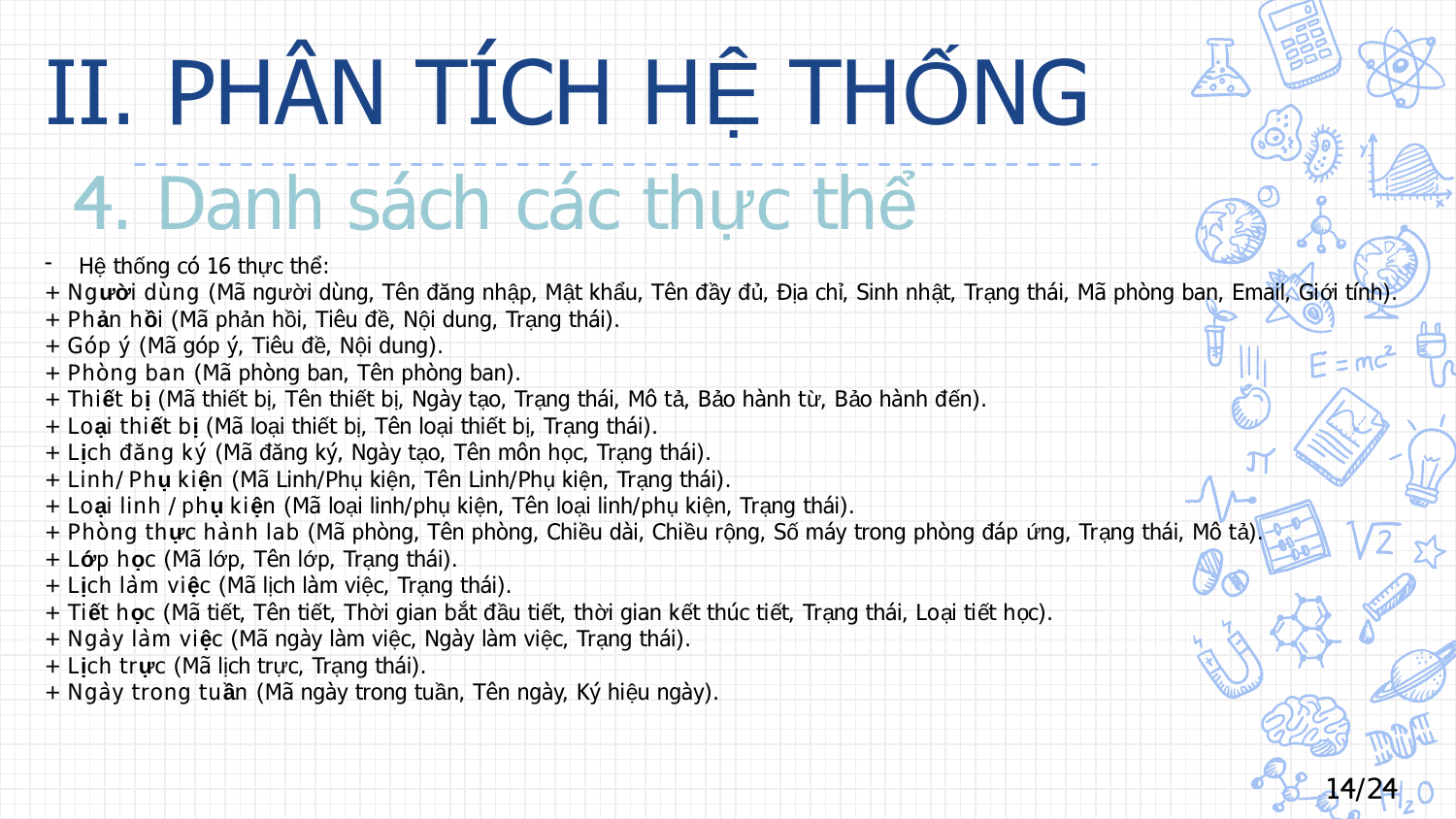

II. PHÂN TÍCH HỆ THỐNG
4. Danh sách các thực thể
Hệ thống có 16 thực thể:
+ Người dùng (Mã người dùng, Tên đăng nhập, Mật khẩu, Tên đầy đủ, Địa chỉ, Sinh nhật, Trạng thái, Mã phòng ban, Email, Giới tính).
+ Phản hồi (Mã phản hồi, Tiêu đề, Nội dung, Trạng thái).
+ Góp ý (Mã góp ý, Tiêu đề, Nội dung).
+ Phòng ban (Mã phòng ban, Tên phòng ban).
+ Thiết bị (Mã thiết bị, Tên thiết bị, Ngày tạo, Trạng thái, Mô tả, Bảo hành từ, Bảo hành đến).
+ Loại thiết bị (Mã loại thiết bị, Tên loại thiết bị, Trạng thái).
+ Lịch đăng ký (Mã đăng ký, Ngày tạo, Tên môn học, Trạng thái).
+ Linh/Phụ kiện (Mã Linh/Phụ kiện, Tên Linh/Phụ kiện, Trạng thái).
+ Loại linh /phụ kiện (Mã loại linh/phụ kiện, Tên loại linh/phụ kiện, Trạng thái).
+ Phòng thực hành lab (Mã phòng, Tên phòng, Chiều dài, Chiều rộng, Số máy trong phòng đáp ứng, Trạng thái, Mô tả).
+ Lớp học (Mã lớp, Tên lớp, Trạng thái).
+ Lịch làm việc (Mã lịch làm việc, Trạng thái).
+ Tiết học (Mã tiết, Tên tiết, Thời gian bắt đầu tiết, thời gian kết thúc tiết, Trạng thái, Loại tiết học).
+ Ngày làm việc (Mã ngày làm việc, Ngày làm việc, Trạng thái).
+ Lịch trực (Mã lịch trực, Trạng thái).
+ Ngày trong tuần (Mã ngày trong tuần, Tên ngày, Ký hiệu ngày).
14/24